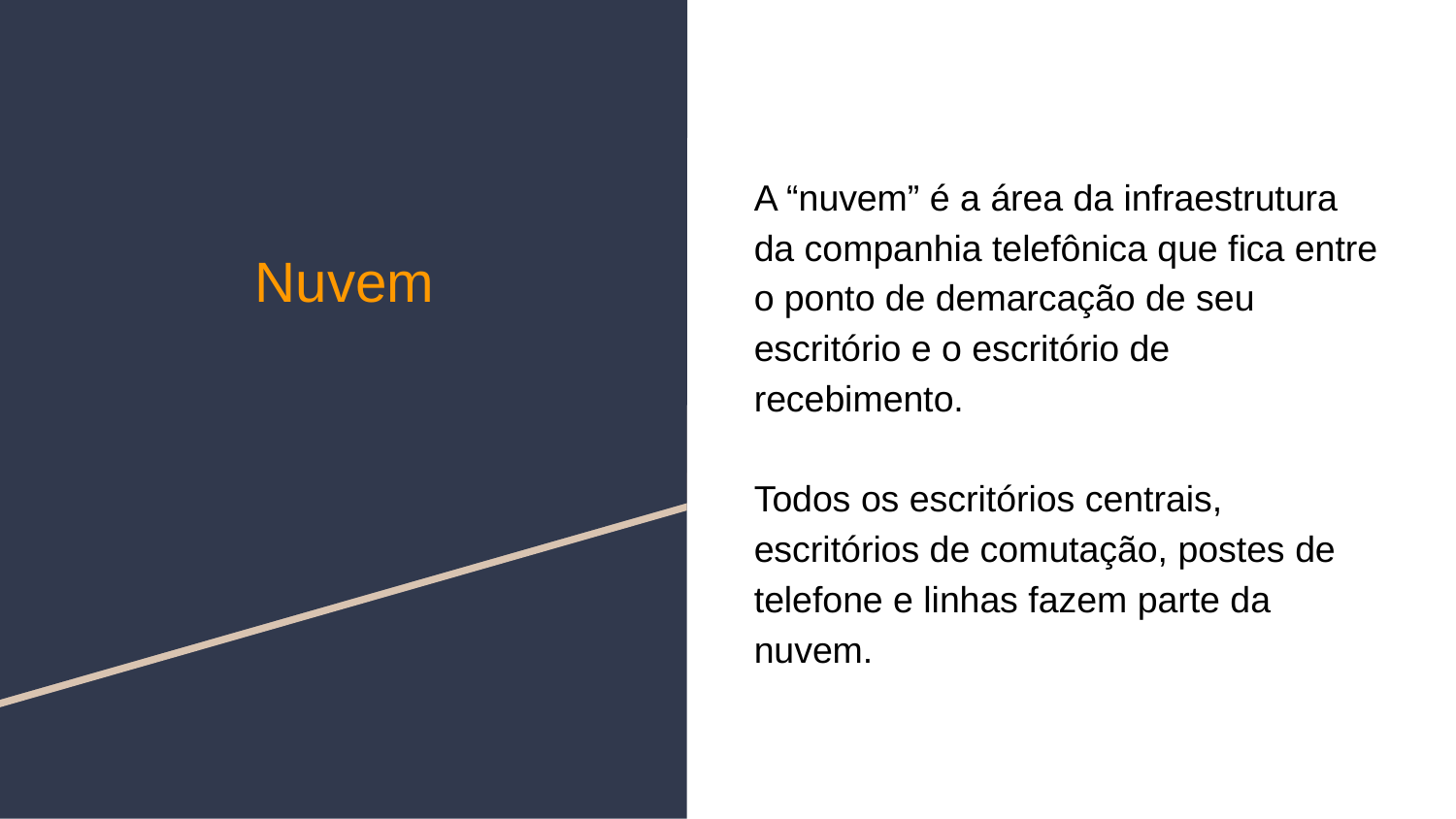

# Nuvem
A “nuvem” é a área da infraestrutura da companhia telefônica que fica entre o ponto de demarcação de seu escritório e o escritório de recebimento.

Todos os escritórios centrais, escritórios de comutação, postes de telefone e linhas fazem parte da nuvem.